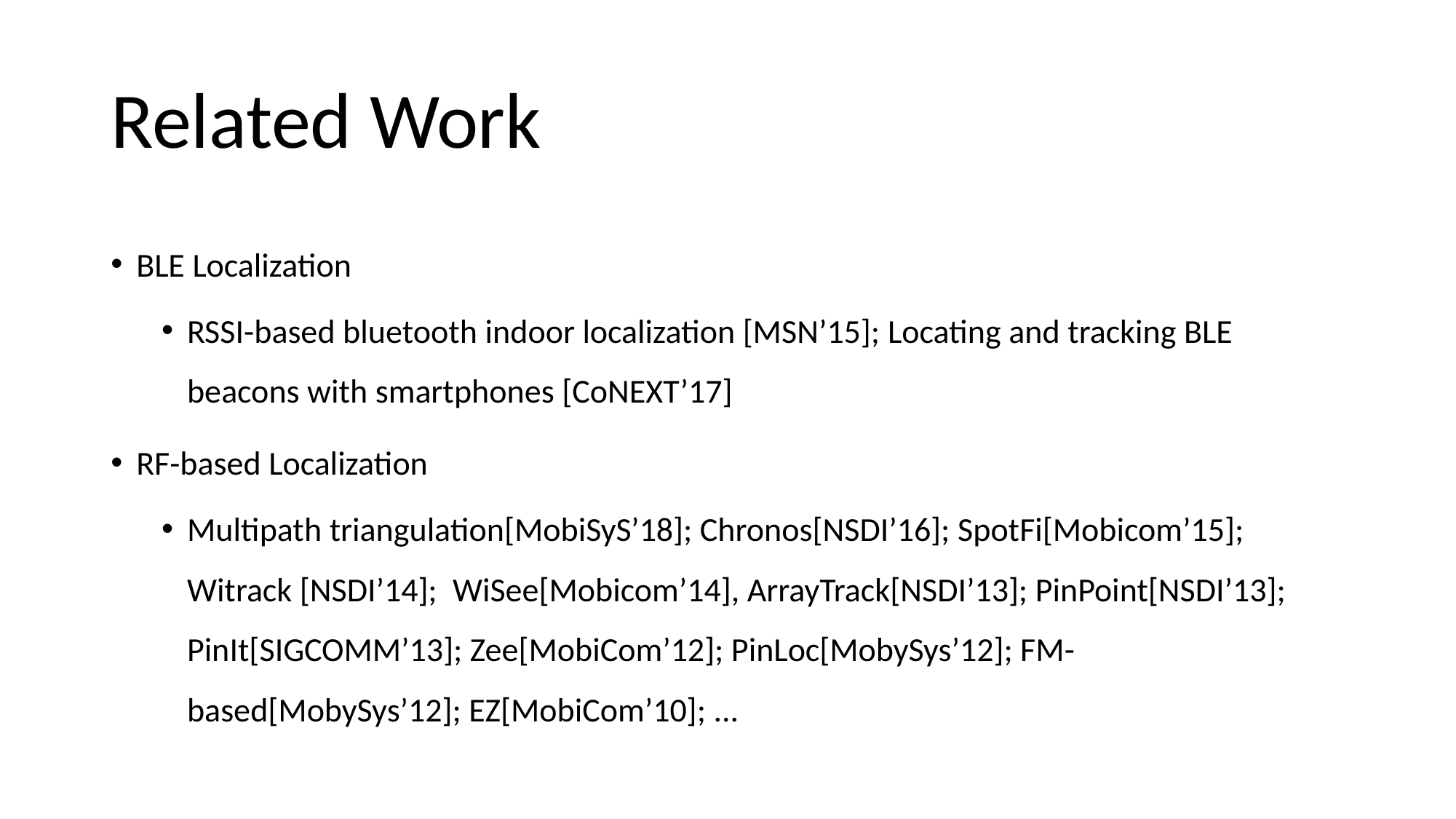

# Related Work
BLE Localization
RSSI-based bluetooth indoor localization [MSN’15]; Locating and tracking BLE beacons with smartphones [CoNEXT’17]
RF-based Localization
Multipath triangulation[MobiSyS’18]; Chronos[NSDI’16]; SpotFi[Mobicom’15]; Witrack [NSDI’14];  WiSee[Mobicom’14], ArrayTrack[NSDI’13]; PinPoint[NSDI’13]; PinIt[SIGCOMM’13]; Zee[MobiCom’12]; PinLoc[MobySys’12]; FM-based[MobySys’12]; EZ[MobiCom’10]; ...